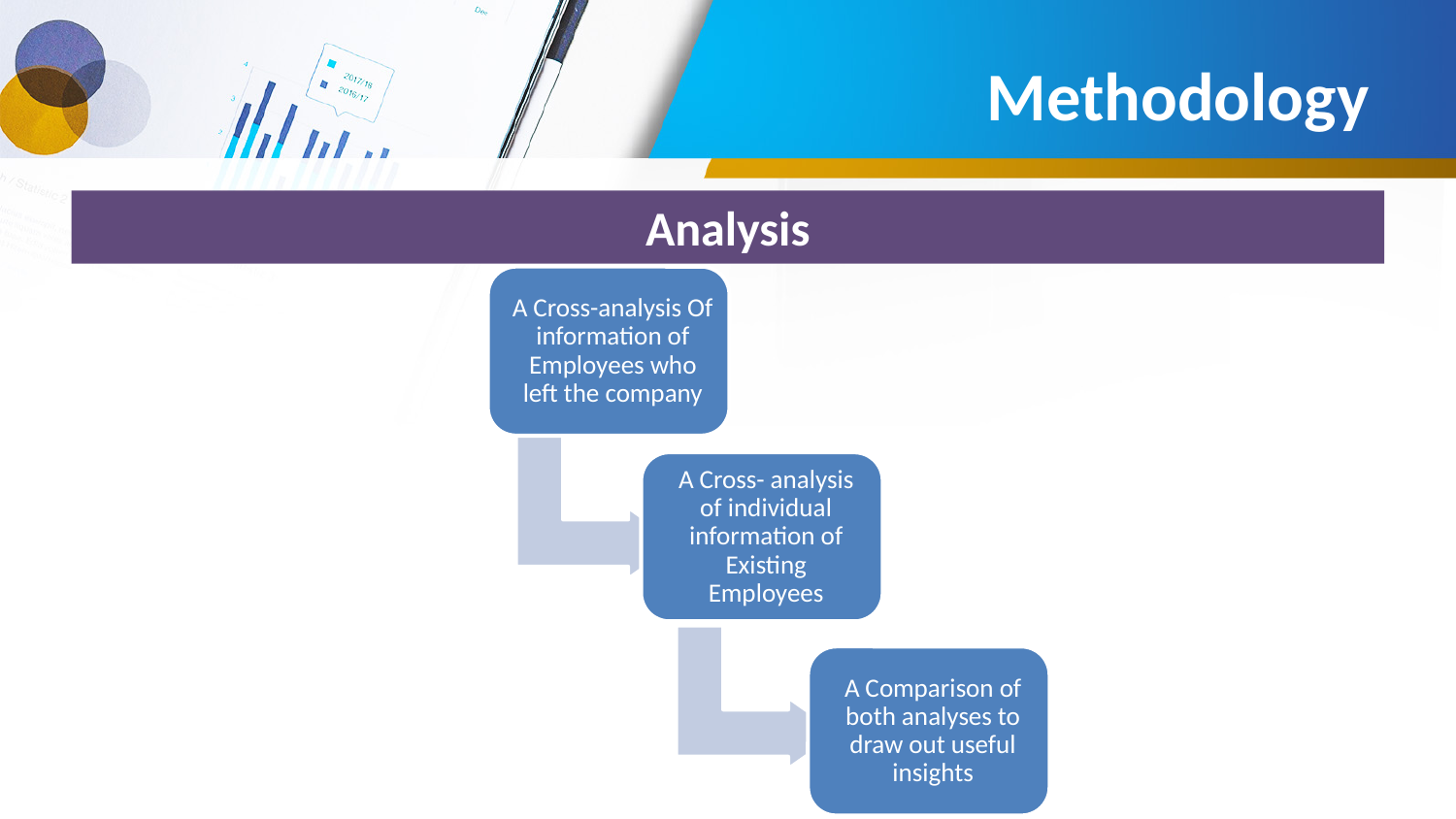

# Methodology
Analysis

A Cross-analysis Of information of Employees who left the company
A Cross- analysis of individual information of Existing Employees
A Comparison of both analyses to draw out useful insights